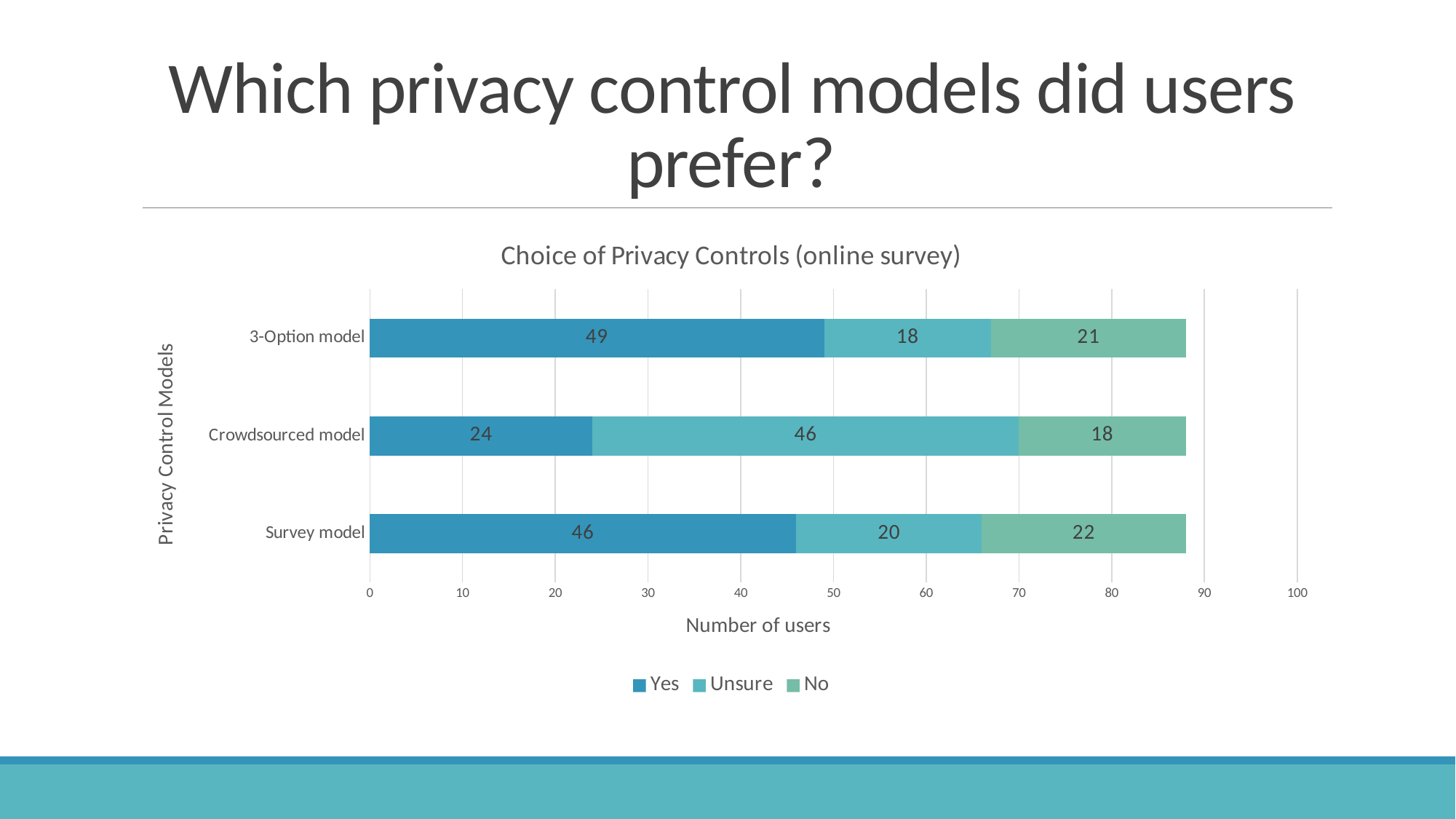

# Which privacy control models did users prefer?

### Chart: Choice of Privacy Controls (online survey)

| Category | Yes | Unsure | No |
|---|---|---|---|
| Survey model | 46.0 | 20.0 | 22.0 |
| Crowdsourced model | 24.0 | 46.0 | 18.0 |
| 3-Option model | 49.0 | 18.0 | 21.0 |